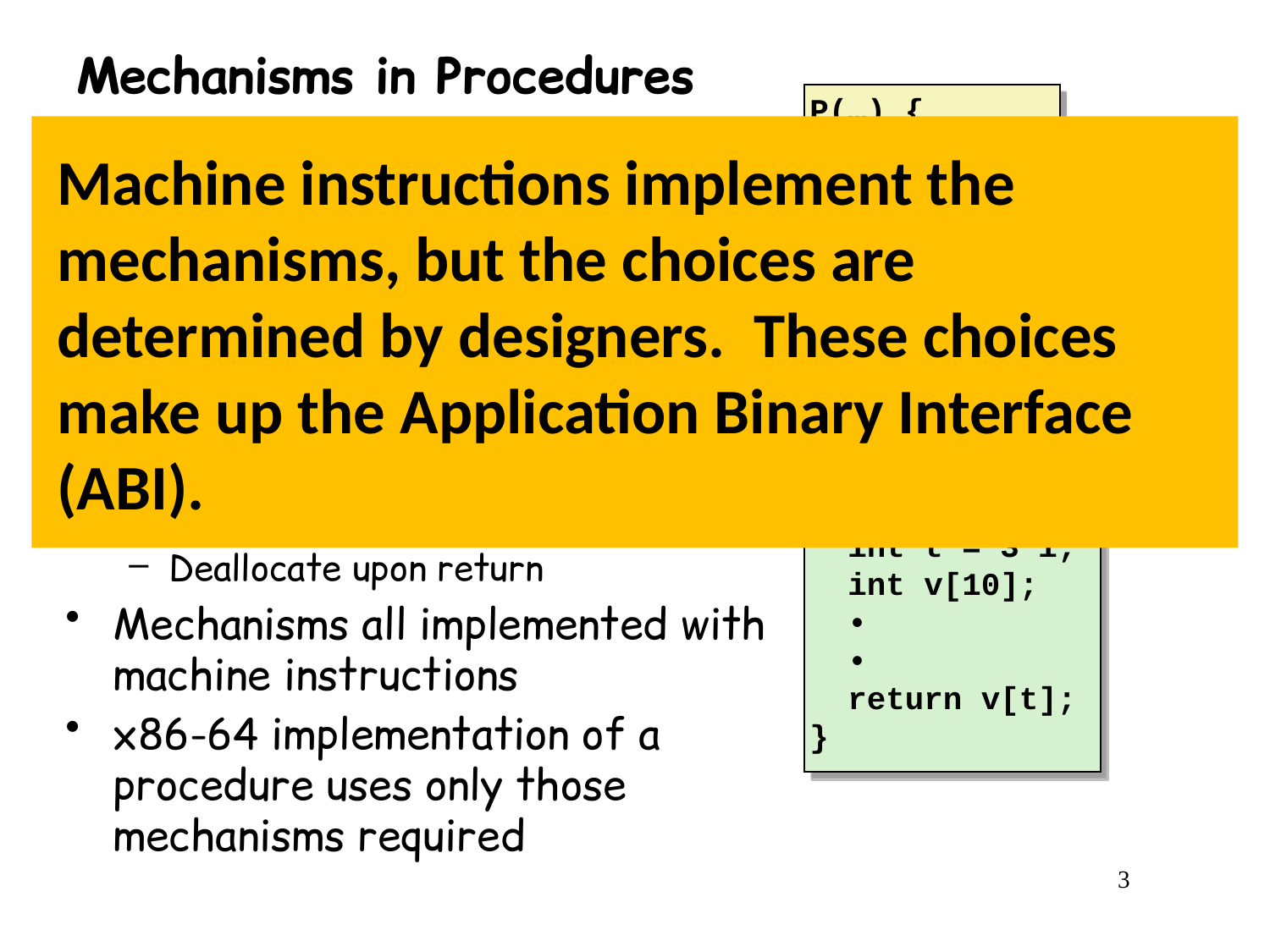

# Mechanisms in Procedures
P(…) {
  •
  •
  y = Q(x);
  print(y)
  •
}
Machine instructions implement the mechanisms, but the choices are determined by designers.  These choices make up the Application Binary Interface (ABI).
Passing control
To beginning of procedure code
Back to return point
Passing data
Procedure arguments
Return value
Memory management
Allocate during procedure execution
Deallocate upon return
Mechanisms all implemented with machine instructions
x86-64 implementation of a procedure uses only those mechanisms required
int Q(int i)
{
  int t = 3*i;
  int v[10];
  •
  •
  return v[t];
}
3